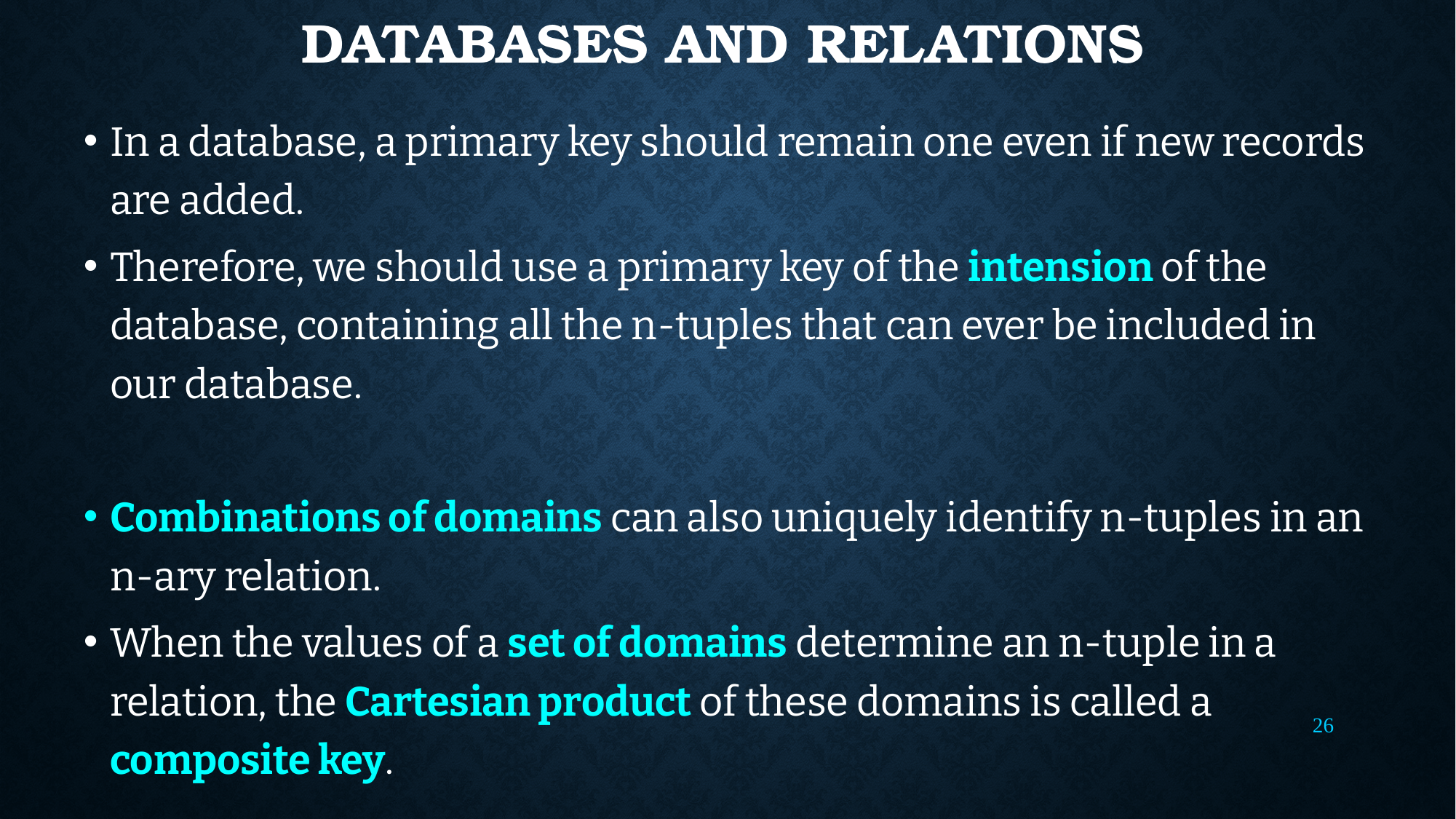

# Databases and Relations
In a database, a primary key should remain one even if new records are added.
Therefore, we should use a primary key of the intension of the database, containing all the n-tuples that can ever be included in our database.

Combinations of domains can also uniquely identify n-tuples in an n-ary relation.
When the values of a set of domains determine an n-tuple in a relation, the Cartesian product of these domains is called a composite key.

26